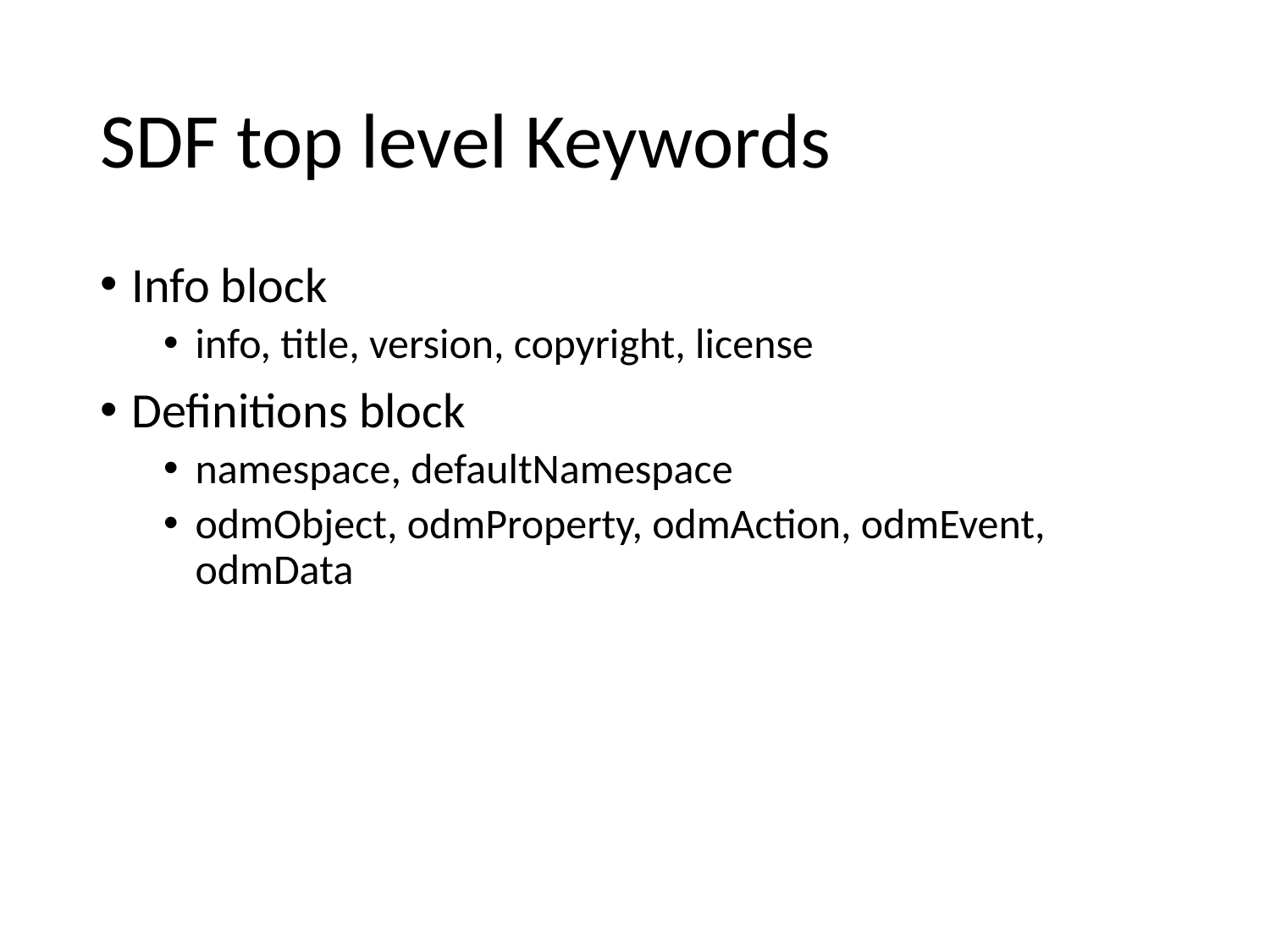

# SDF top level Keywords
Info block
info, title, version, copyright, license
Definitions block
namespace, defaultNamespace
odmObject, odmProperty, odmAction, odmEvent, odmData